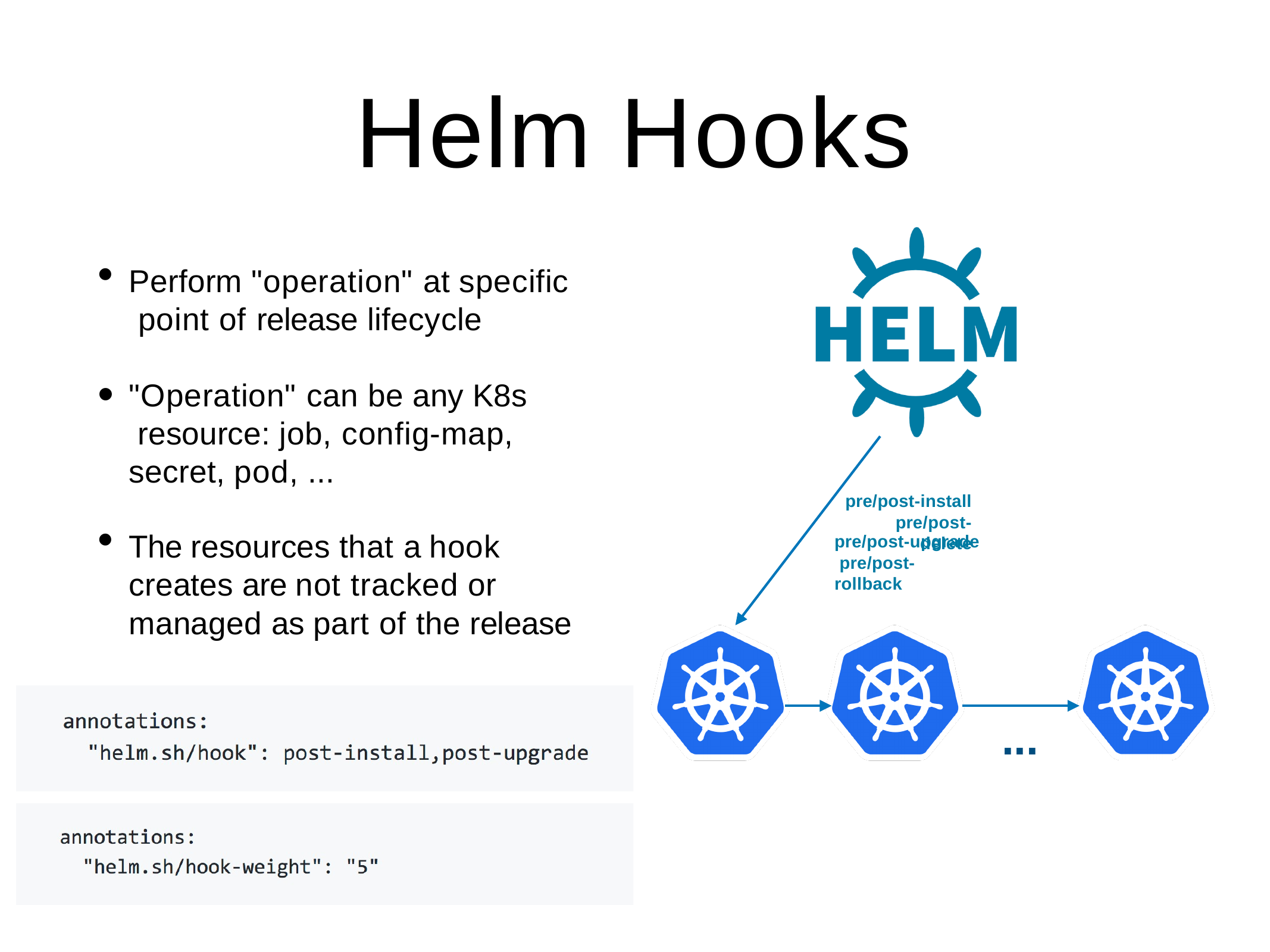

# Helm Hooks

Perform "operation" at specific  point of release lifecycle

"Operation" can be any K8s  resource: job, config-map,  secret, pod, ...
pre/post-install  pre/post-delete

The resources that a hook  creates are not tracked or  managed as part of the release
pre/post-upgrade  pre/post-rollback

...